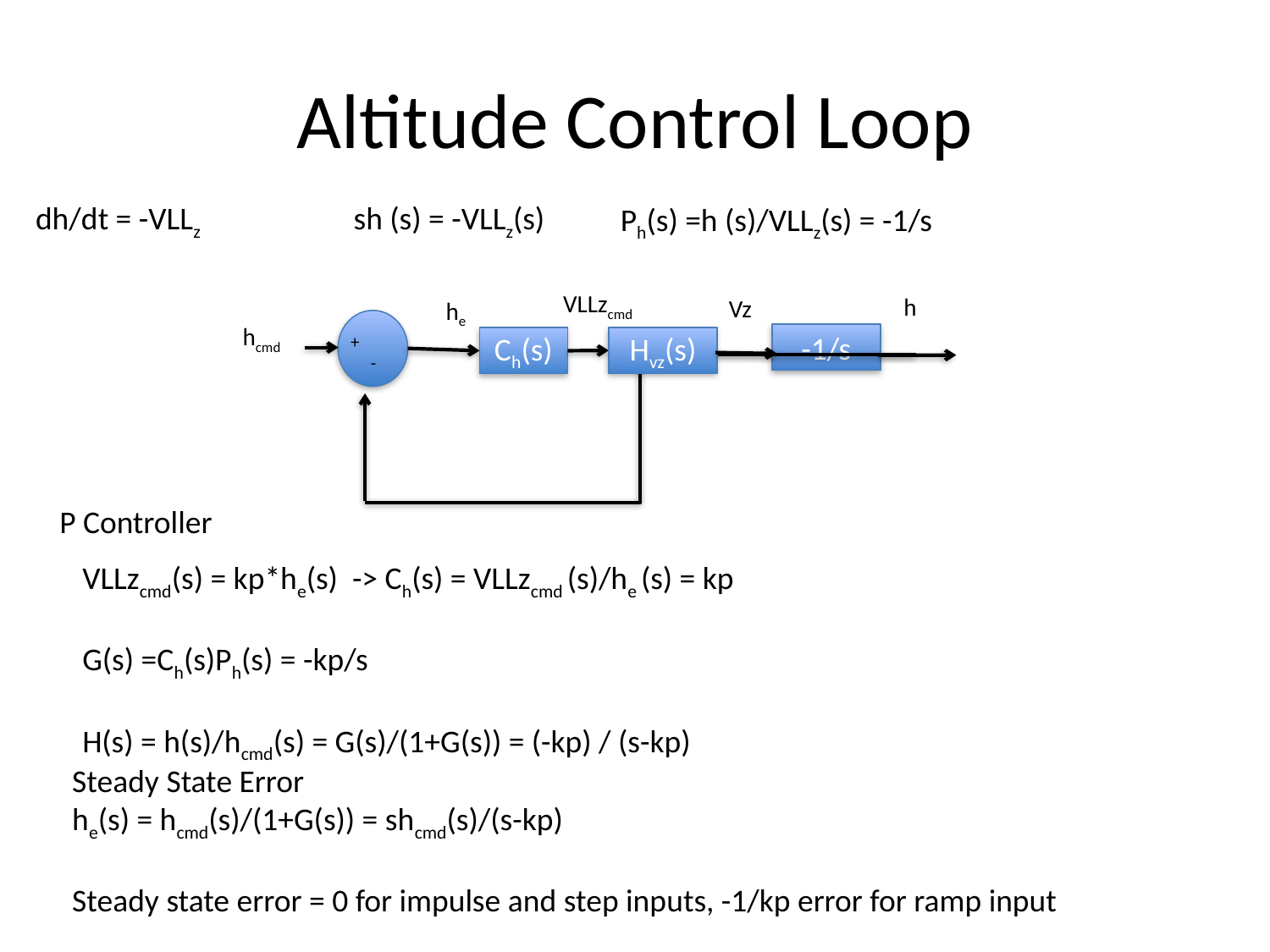

# Altitude Control Loop
dh/dt = -VLLz
sh (s) = -VLLz(s)
Ph(s) =h (s)/VLLz(s) = -1/s
VLLzcmd
h
Vz
he

+
     -
hcmd
-1/s
Hvz(s)
Ch(s)
P Controller
VLLzcmd(s) = kp*he(s)  -> Ch(s) = VLLzcmd (s)/he (s) = kp

G(s) =Ch(s)Ph(s) = -kp/s

H(s) = h(s)/hcmd(s) = G(s)/(1+G(s)) = (-kp) / (s-kp)
Steady State Error
he(s) = hcmd(s)/(1+G(s)) = shcmd(s)/(s-kp)

Steady state error = 0 for impulse and step inputs, -1/kp error for ramp input